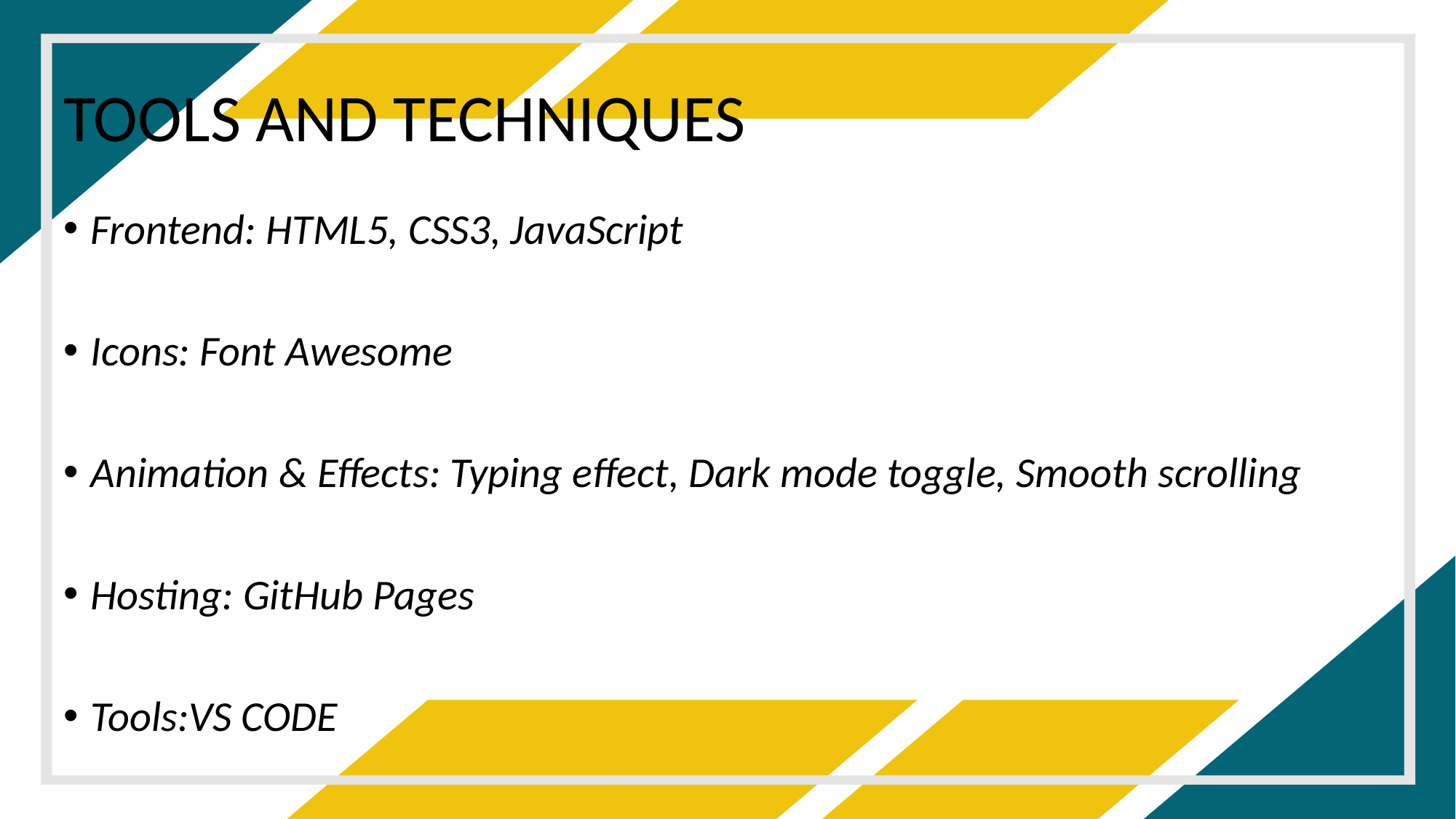

# TOOLS AND TECHNIQUES
Frontend: HTML5, CSS3, JavaScript

Icons: Font Awesome

Animation & Effects: Typing effect, Dark mode toggle, Smooth scrolling

Hosting: GitHub Pages

Tools:VS CODE